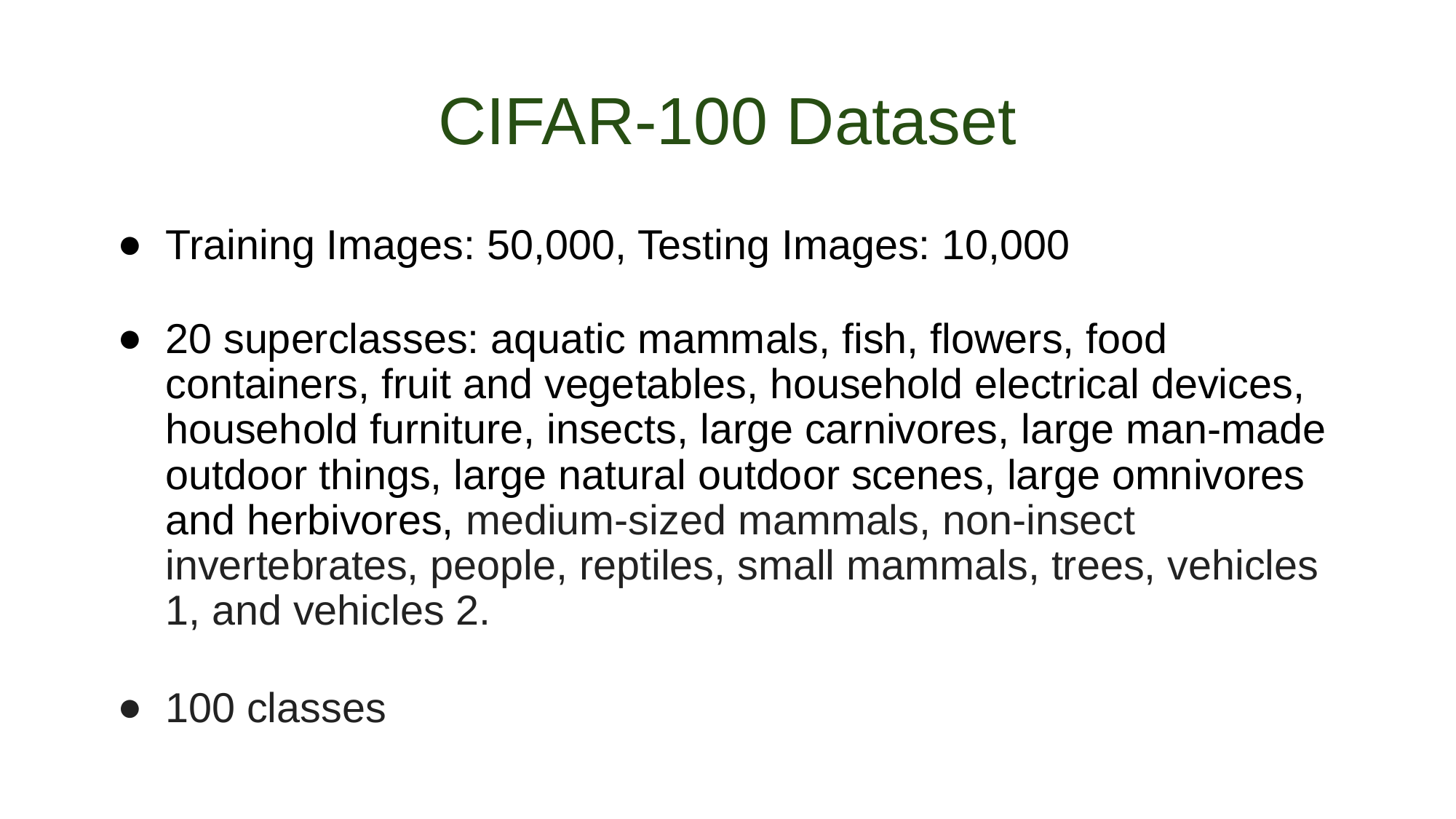

# CIFAR-100 Dataset
Training Images: 50,000, Testing Images: 10,000

20 superclasses: aquatic mammals, fish, flowers, food containers, fruit and vegetables, household electrical devices, household furniture, insects, large carnivores, large man-made outdoor things, large natural outdoor scenes, large omnivores and herbivores, medium-sized mammals, non-insect invertebrates, people, reptiles, small mammals, trees, vehicles 1, and vehicles 2.

100 classes